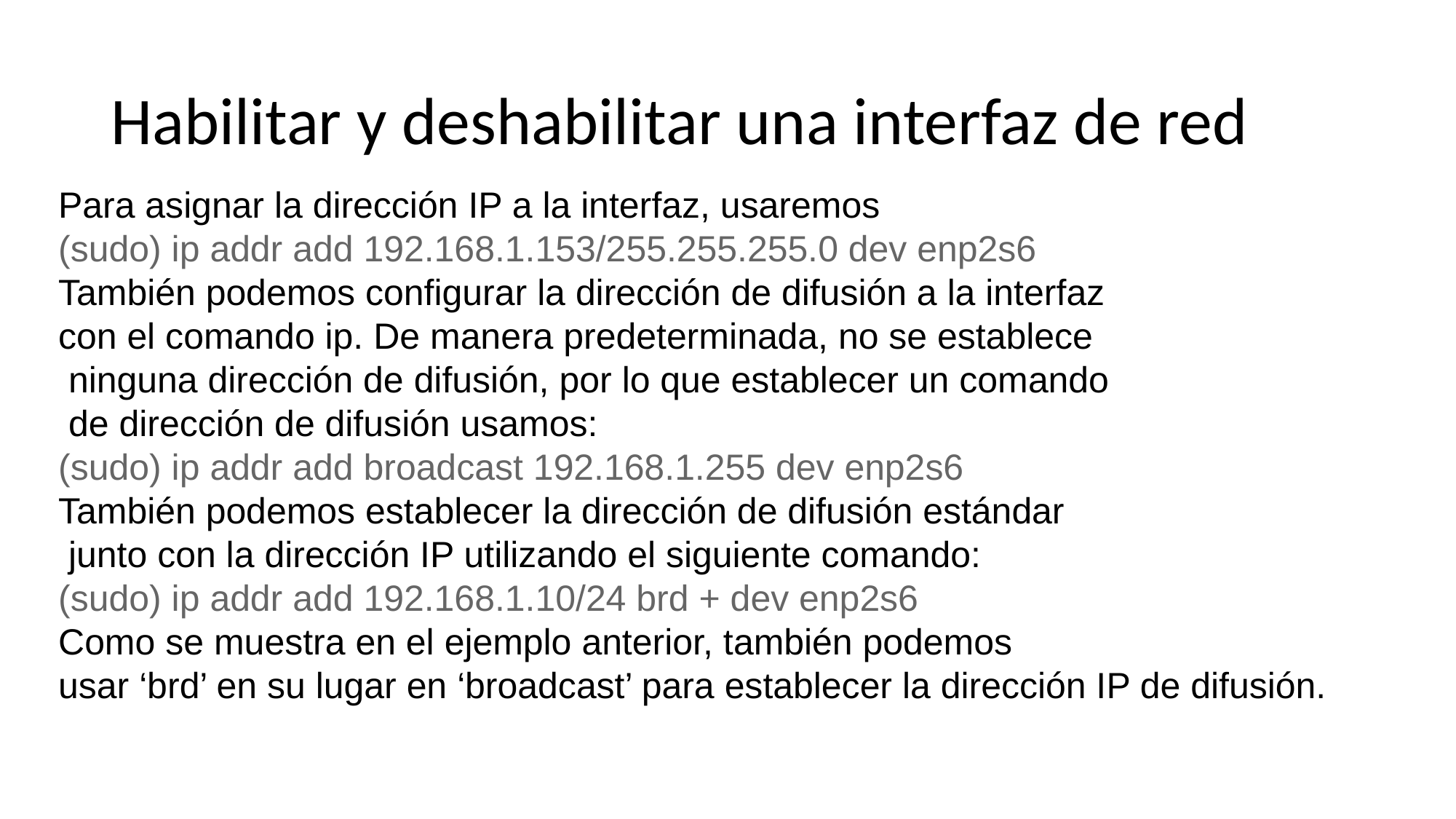

# Habilitar y deshabilitar una interfaz de red
Para asignar la dirección IP a la interfaz, usaremos
(sudo) ip addr add 192.168.1.153/255.255.255.0 dev enp2s6
También podemos configurar la dirección de difusión a la interfaz
con el comando ip. De manera predeterminada, no se establece
 ninguna dirección de difusión, por lo que establecer un comando
 de dirección de difusión usamos:
(sudo) ip addr add broadcast 192.168.1.255 dev enp2s6
También podemos establecer la dirección de difusión estándar
 junto con la dirección IP utilizando el siguiente comando:
(sudo) ip addr add 192.168.1.10/24 brd + dev enp2s6
Como se muestra en el ejemplo anterior, también podemos
usar ‘brd’ en su lugar en ‘broadcast’ para establecer la dirección IP de difusión.